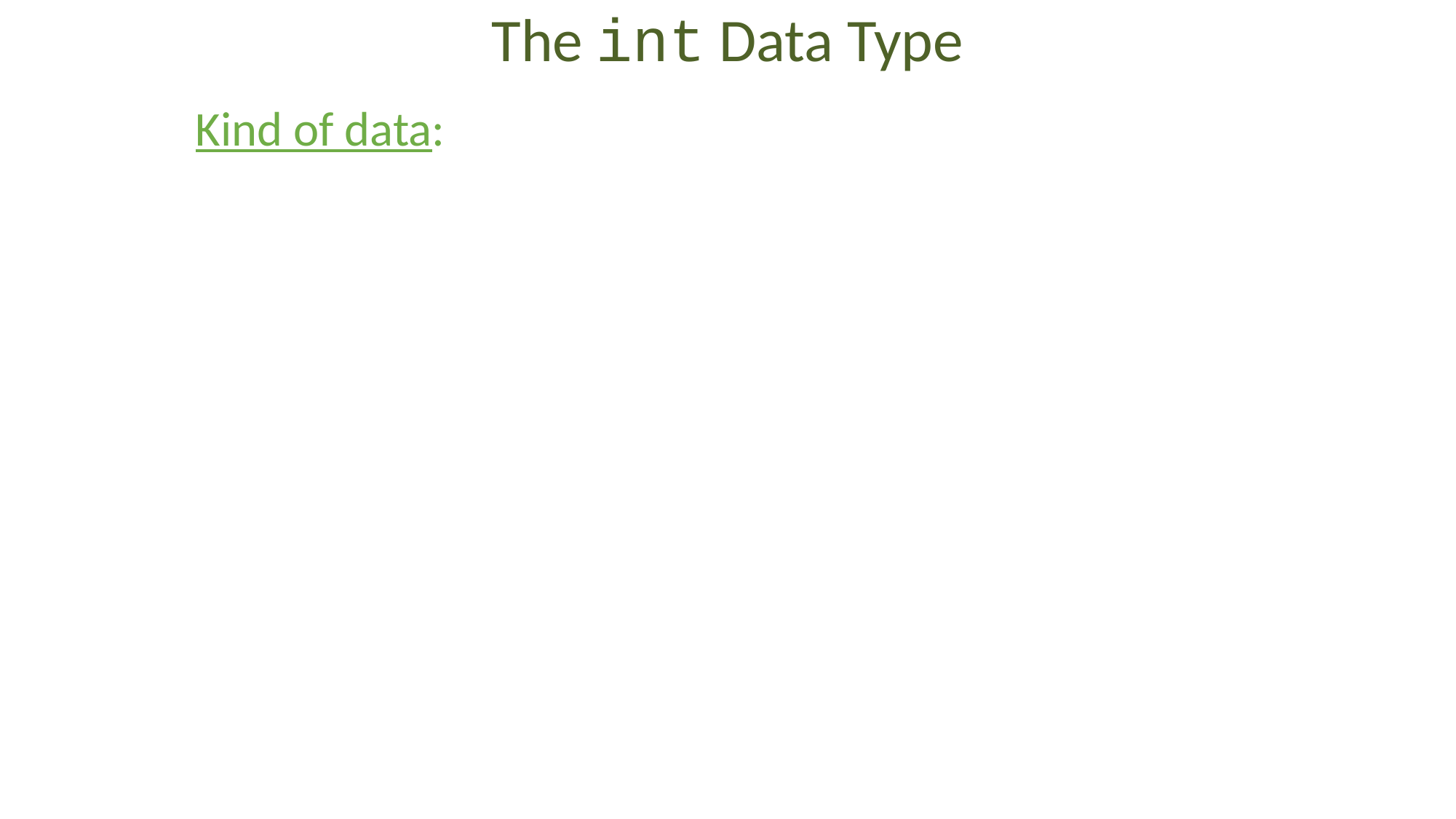

The int Data Type
Kind of data: